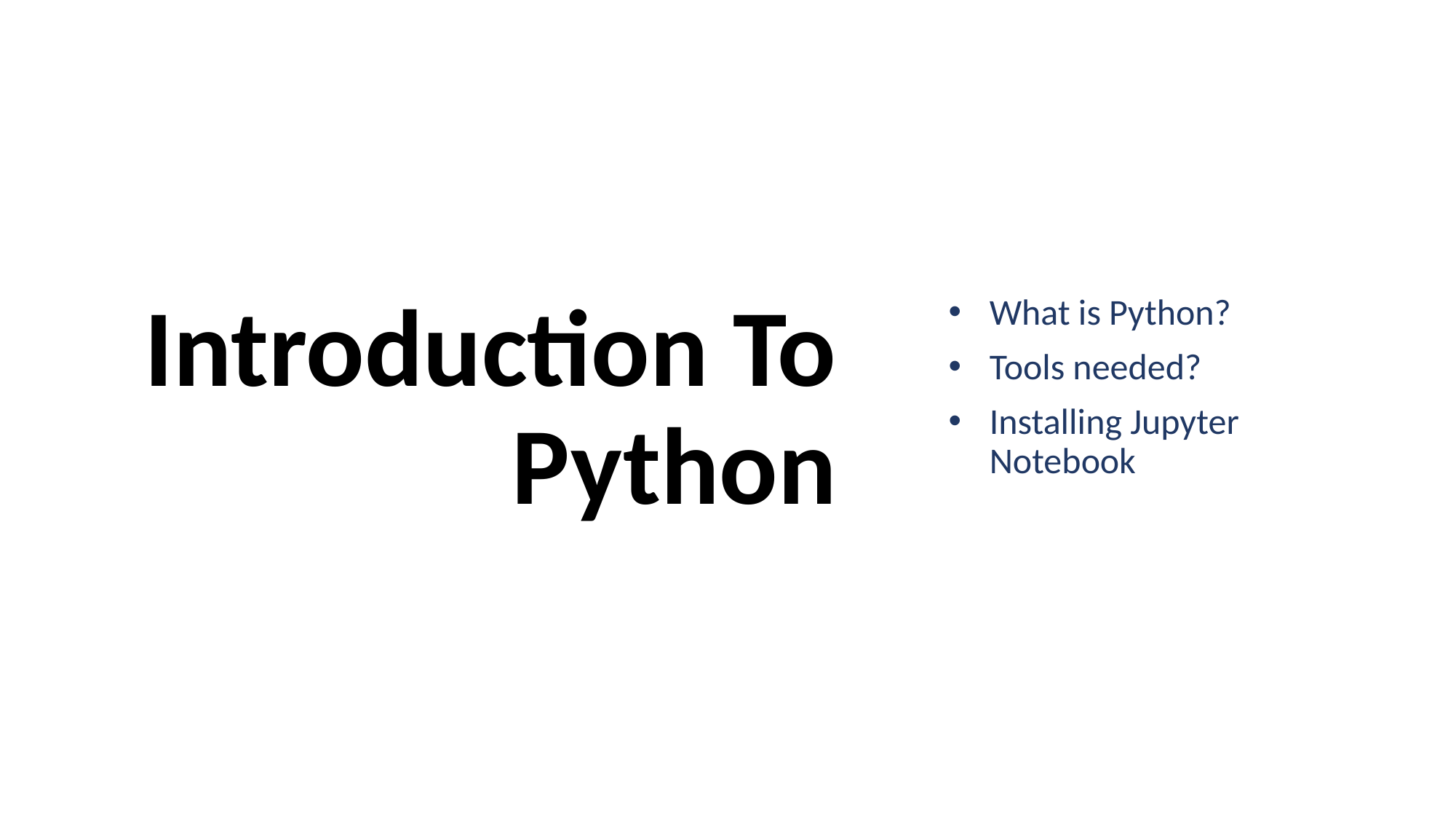

# Introduction To Python
What is Python?
Tools needed?
Installing Jupyter Notebook